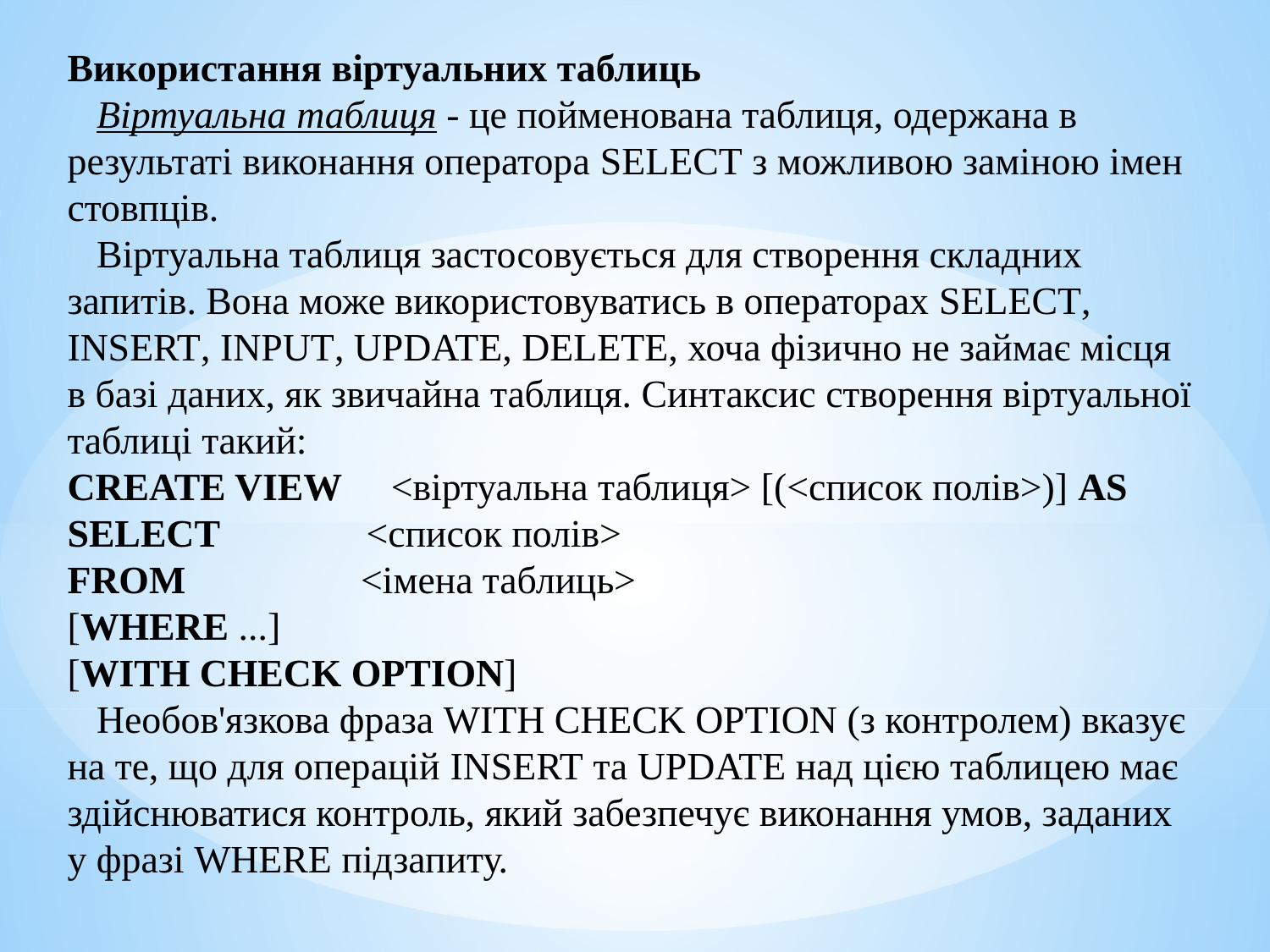

Використання віртуальних таблиць
   Віртуальна таблиця - це пойменована таблиця, одержана в результаті виконання оператора SELECT з можливою заміною імен стовпців.
   Віртуальна таблиця застосовується для створення складних запитів. Вона може використовуватись в операторах SELECT, INSERT, INPUT, UPDATE, DELETE, хоча фізично не займає місця в базі даних, як звичайна таблиця. Синтаксис створення віртуальної таблиці такий:
CREATE VIEW     <віртуальна таблиця> [(<список полів>)] AS
SELECT               <список полів>
FROM                  <імена таблиць>
[WHERE ...]
[WITH CHECK OPTION]
   Необов'язкова фраза WITH CHECK OPTION (з контролем) вказує на те, що для операцій INSERT та UPDATE над цією таблицею має здійснюватися контроль, який забезпечує виконання умов, заданих у фразі WHERE підзапиту.